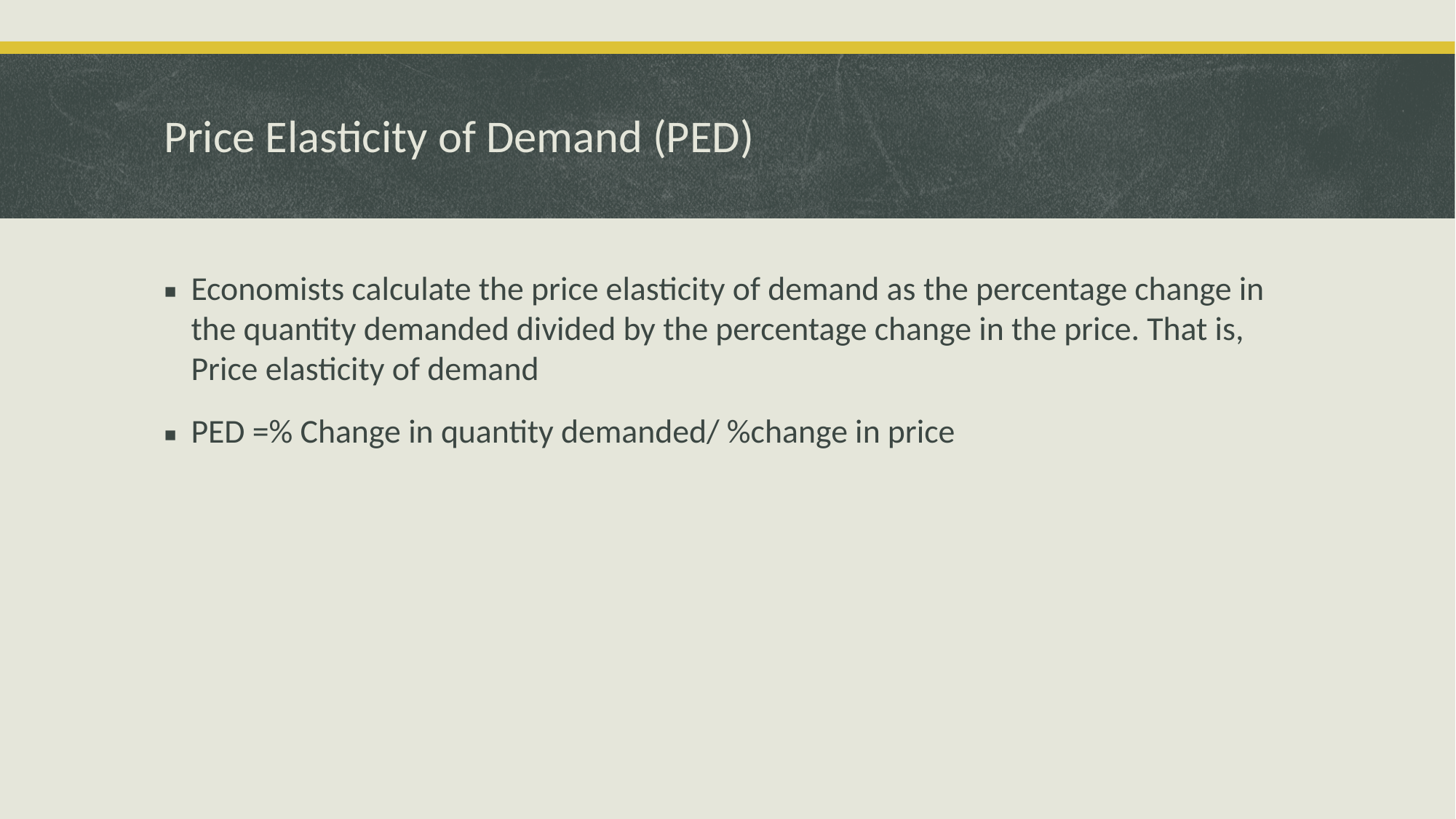

# Price Elasticity of Demand (PED)
Economists calculate the price elasticity of demand as the percentage change in the quantity demanded divided by the percentage change in the price. That is, Price elasticity of demand
PED =% Change in quantity demanded/ %change in price